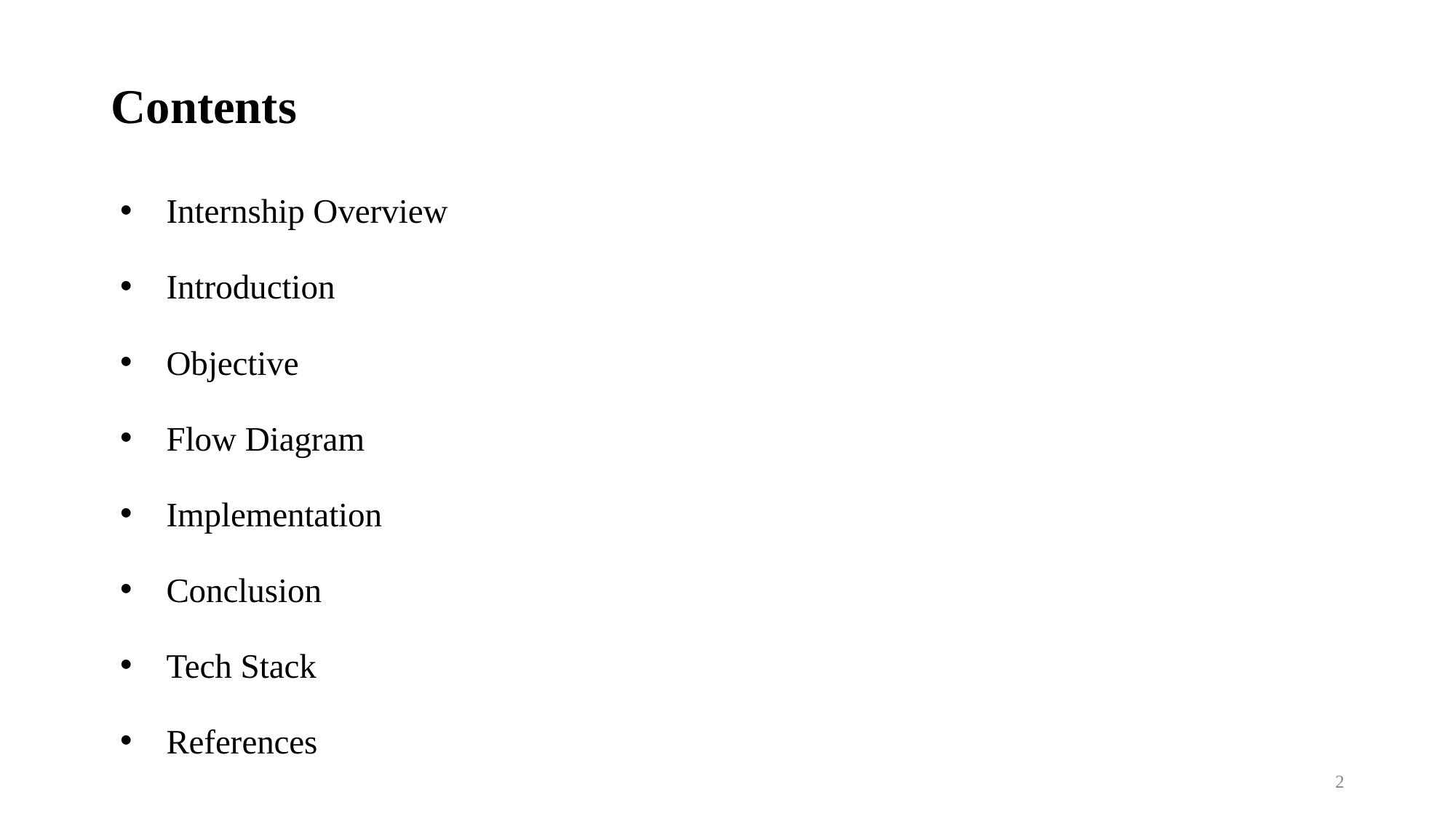

# Contents
Internship Overview
Introduction
Objective
Flow Diagram
Implementation
Conclusion
Tech Stack
References

2